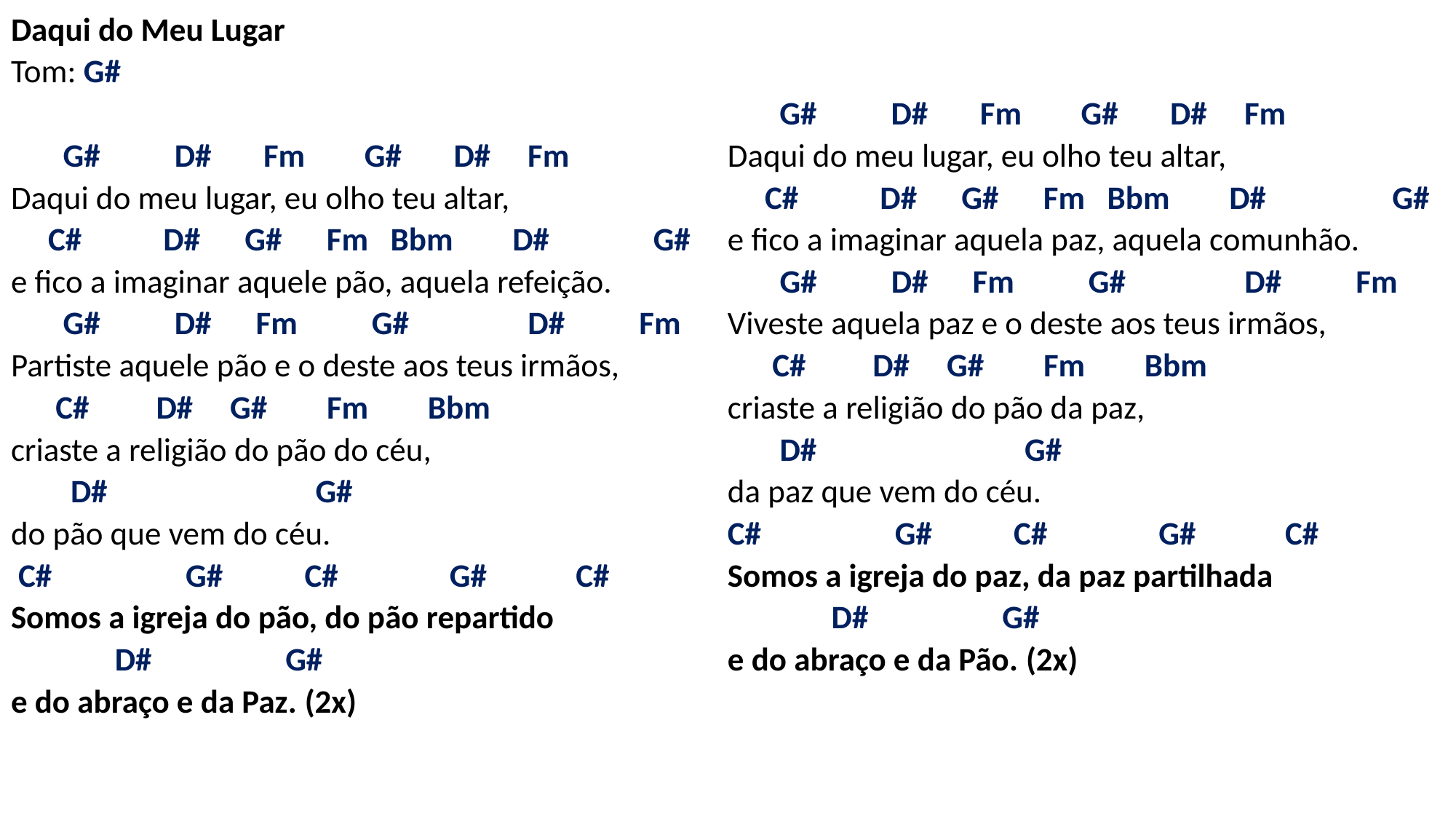

# Daqui do Meu Lugar Tom: G#   G#          D#       Fm        G#       D#     Fm Daqui do meu lugar, eu olho teu altar, C#           D#      G#      Fm   Bbm        D#              G# e fico a imaginar aquele pão, aquela refeição. G#          D#      Fm          G#                D#          Fm Partiste aquele pão e o deste aos teus irmãos, C#         D#     G#        Fm        Bbm criaste a religião do pão do céu, D#                            G# do pão que vem do céu. C#                  G#           C#               G#            C# Somos a igreja do pão, do pão repartido D#                  G# e do abraço e da Paz. (2x)   G#          D#       Fm        G#       D#     Fm Daqui do meu lugar, eu olho teu altar, C#           D#      G#      Fm   Bbm        D#                 G# e fico a imaginar aquela paz, aquela comunhão. G#          D#      Fm          G#                D#          Fm Viveste aquela paz e o deste aos teus irmãos, C#         D#     G#        Fm        Bbm criaste a religião do pão da paz, D#                            G# da paz que vem do céu. C#                  G#           C#               G#            C# Somos a igreja do paz, da paz partilhada D#                  G# e do abraço e da Pão. (2x)